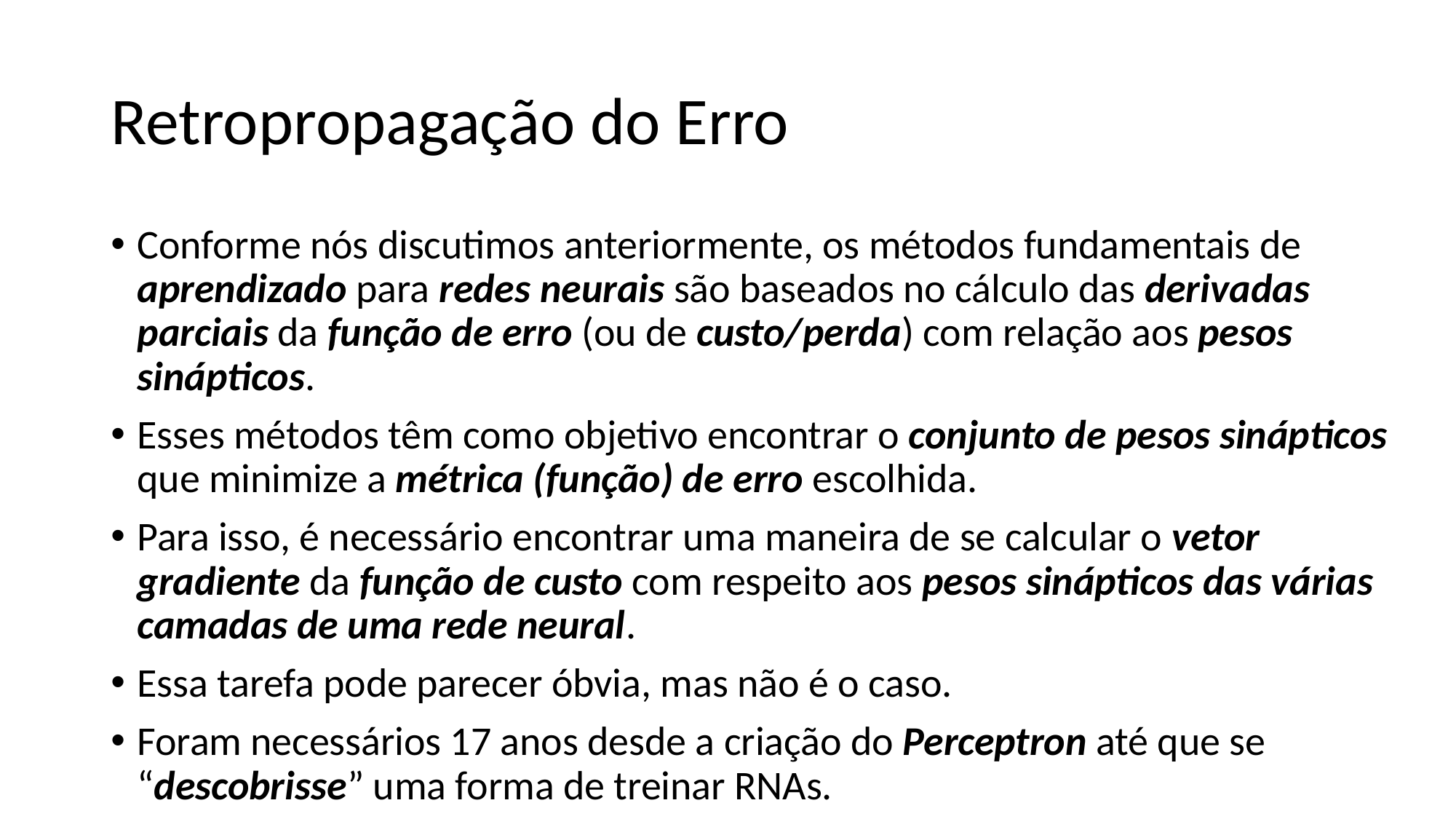

# Retropropagação do Erro
Conforme nós discutimos anteriormente, os métodos fundamentais de aprendizado para redes neurais são baseados no cálculo das derivadas parciais da função de erro (ou de custo/perda) com relação aos pesos sinápticos.
Esses métodos têm como objetivo encontrar o conjunto de pesos sinápticos que minimize a métrica (função) de erro escolhida.
Para isso, é necessário encontrar uma maneira de se calcular o vetor gradiente da função de custo com respeito aos pesos sinápticos das várias camadas de uma rede neural.
Essa tarefa pode parecer óbvia, mas não é o caso.
Foram necessários 17 anos desde a criação do Perceptron até que se “descobrisse” uma forma de treinar RNAs.